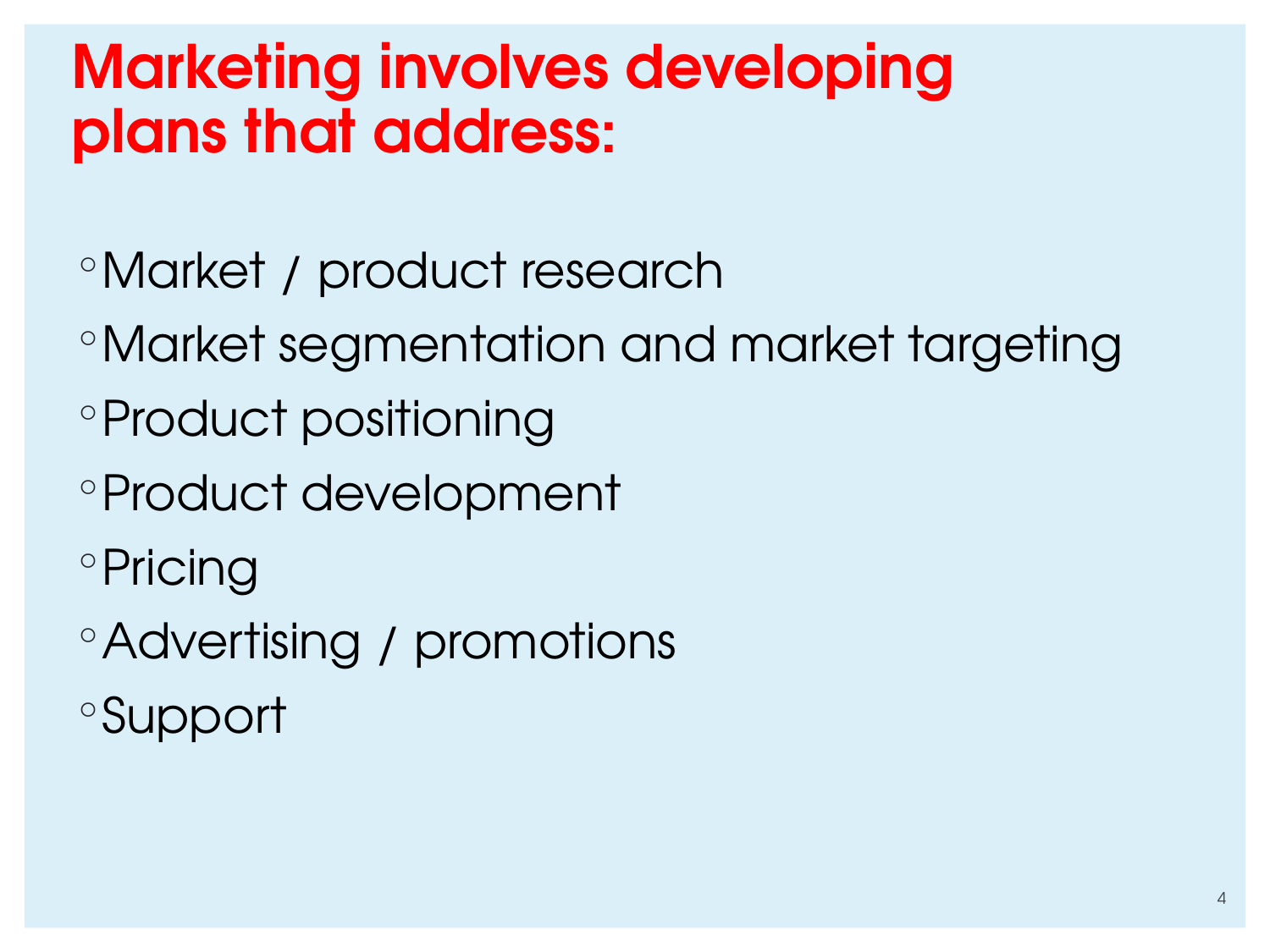

# Marketing involves developing plans that address:
Market / product research
Market segmentation and market targeting
Product positioning
Product development
Pricing
Advertising / promotions
Support
4